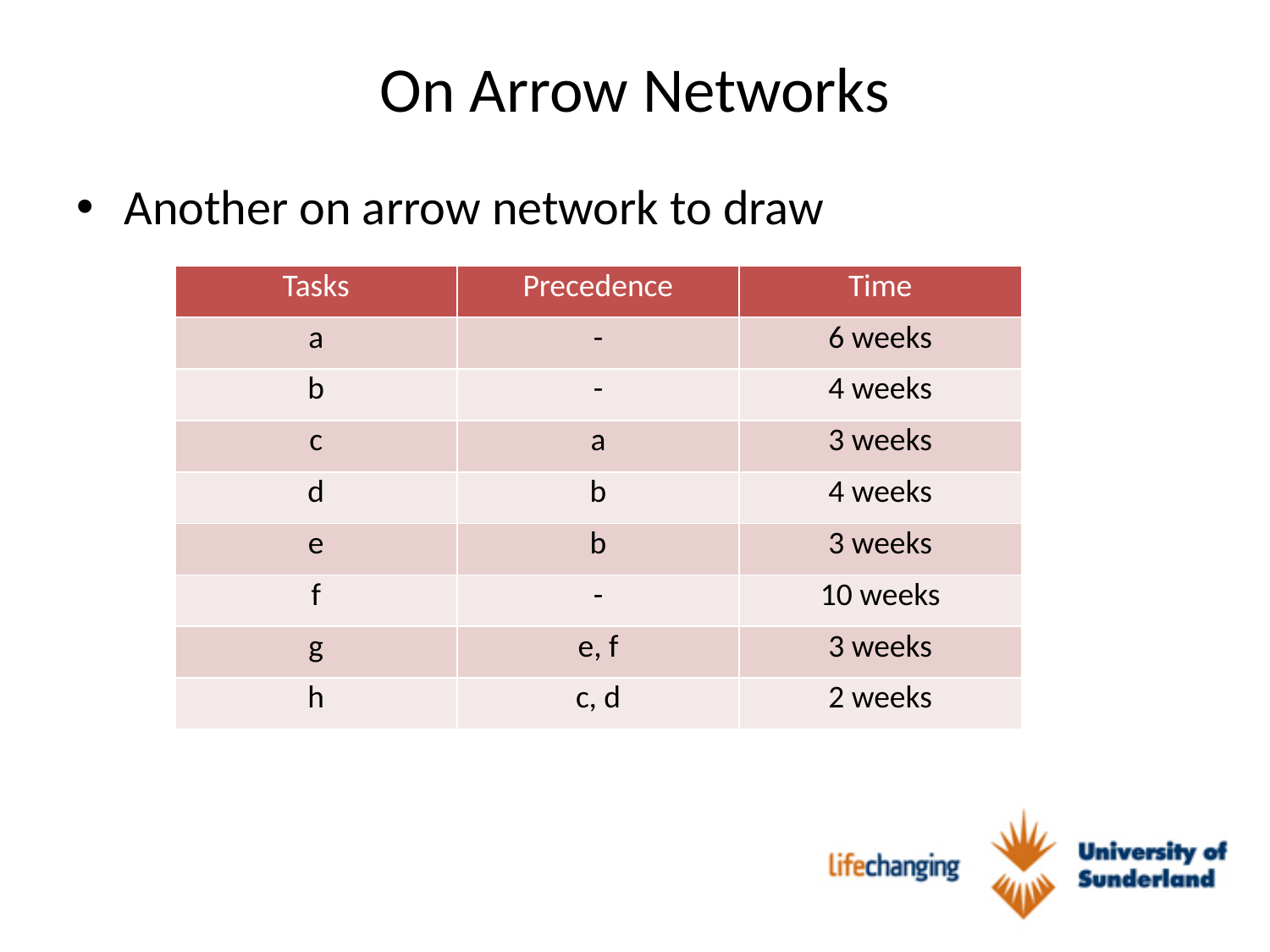

# On Arrow Networks
Another on arrow network to draw
| Tasks | Precedence | Time |
| --- | --- | --- |
| a | - | 6 weeks |
| b | - | 4 weeks |
| c | a | 3 weeks |
| d | b | 4 weeks |
| e | b | 3 weeks |
| f | - | 10 weeks |
| g | e, f | 3 weeks |
| h | c, d | 2 weeks |